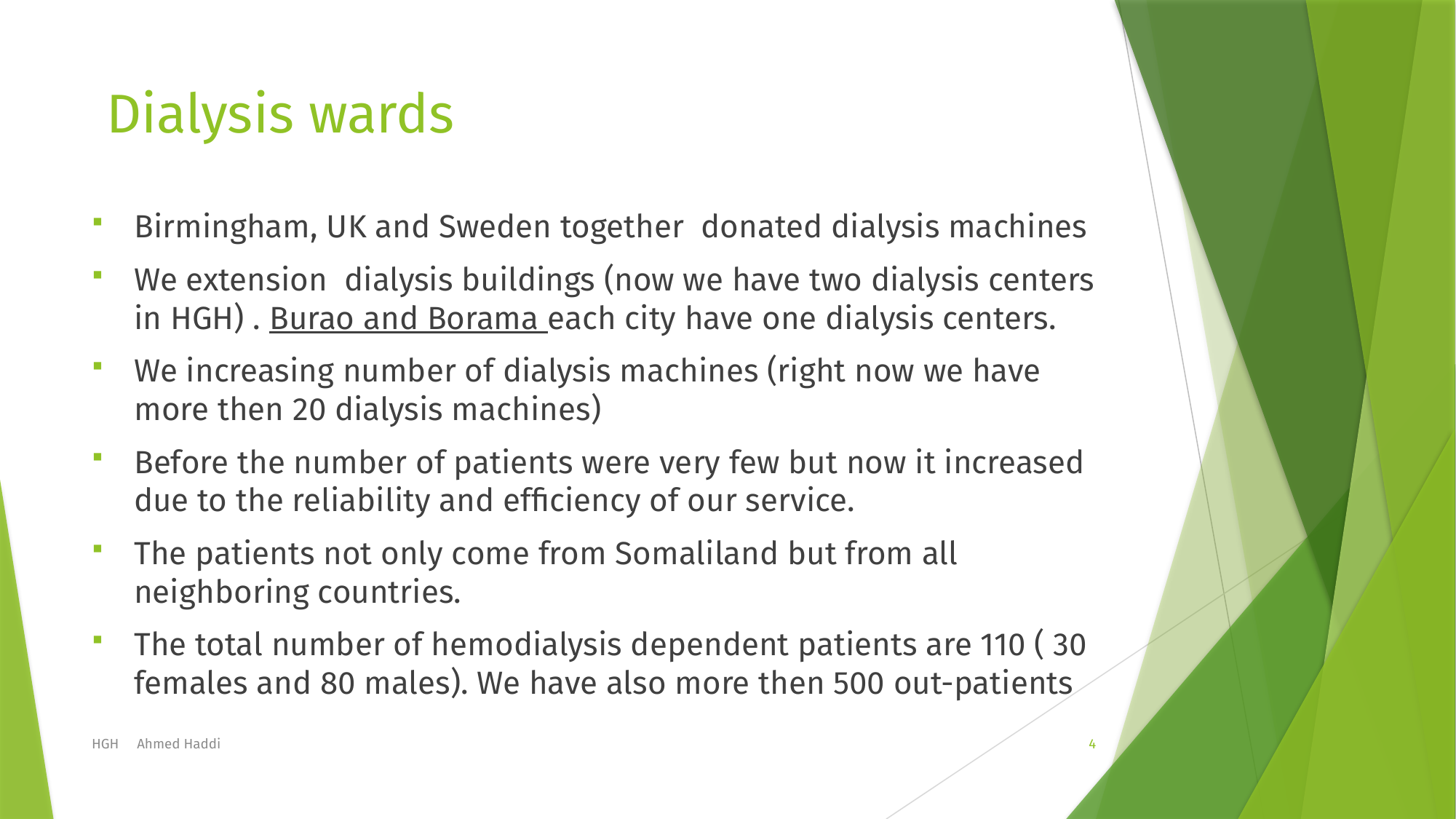

# Dialysis wards
Birmingham, UK and Sweden together  donated dialysis machines
We extension  dialysis buildings (now we have two dialysis centers in HGH) . Burao and Borama each city have one dialysis centers.
We increasing number of dialysis machines (right now we have more then 20 dialysis machines)
Before the number of patients were very few but now it increased due to the reliability and efficiency of our service.
The patients not only come from Somaliland but from all neighboring countries.
The total number of hemodialysis dependent patients are 110 ( 30 females and 80 males). We have also more then 500 out-patients

HGH     Ahmed Haddi
4